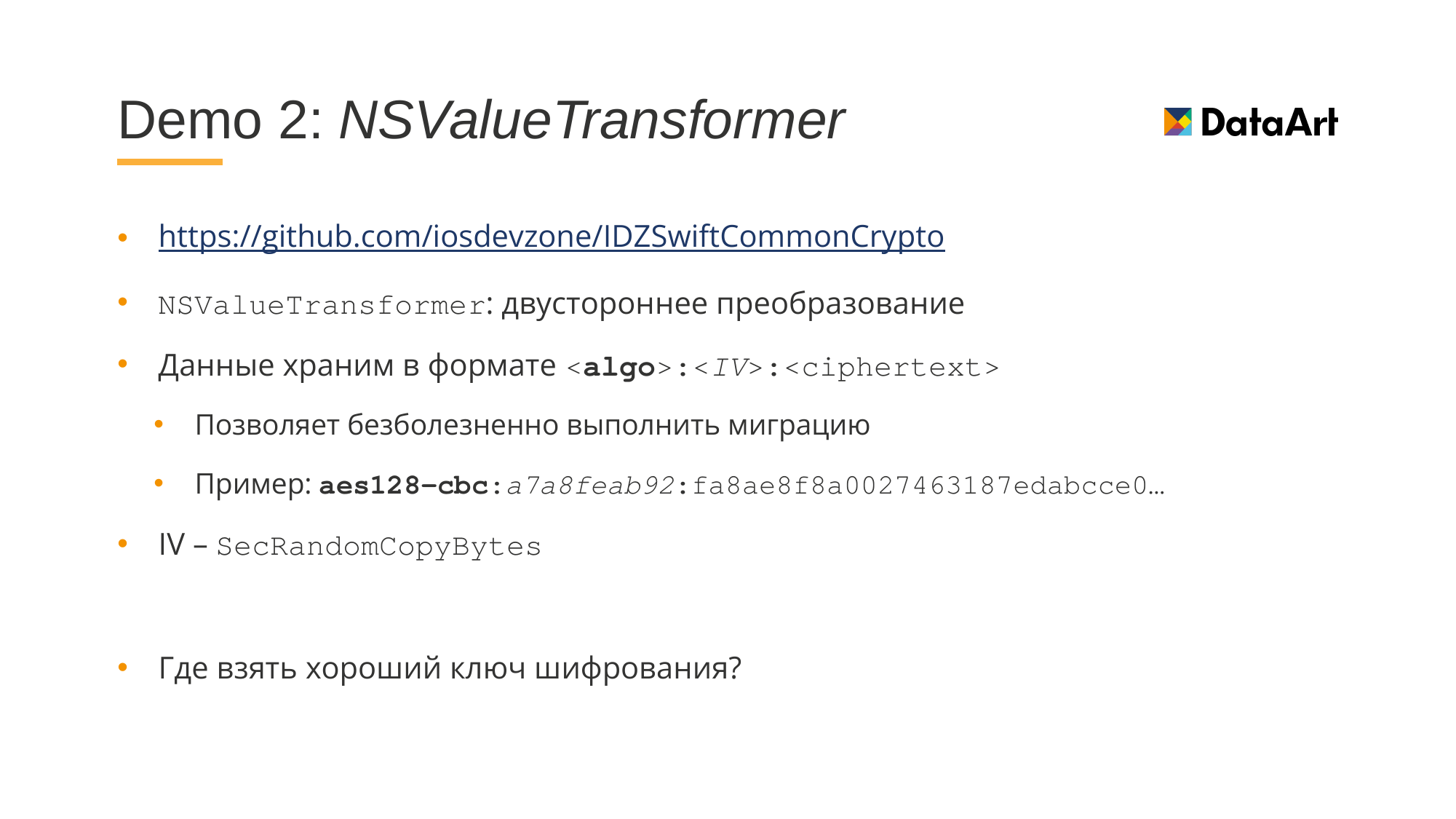

# Demo 2: NSValueTransformer
https://github.com/iosdevzone/IDZSwiftCommonCrypto
NSValueTransformer: двустороннее преобразование
Данные храним в формате <algo>:<IV>:<ciphertext>
Позволяет безболезненно выполнить миграцию
Пример: aes128-cbc:a7a8feab92:fa8ae8f8a0027463187edabcce0…
IV – SecRandomCopyBytes

Где взять хороший ключ шифрования?